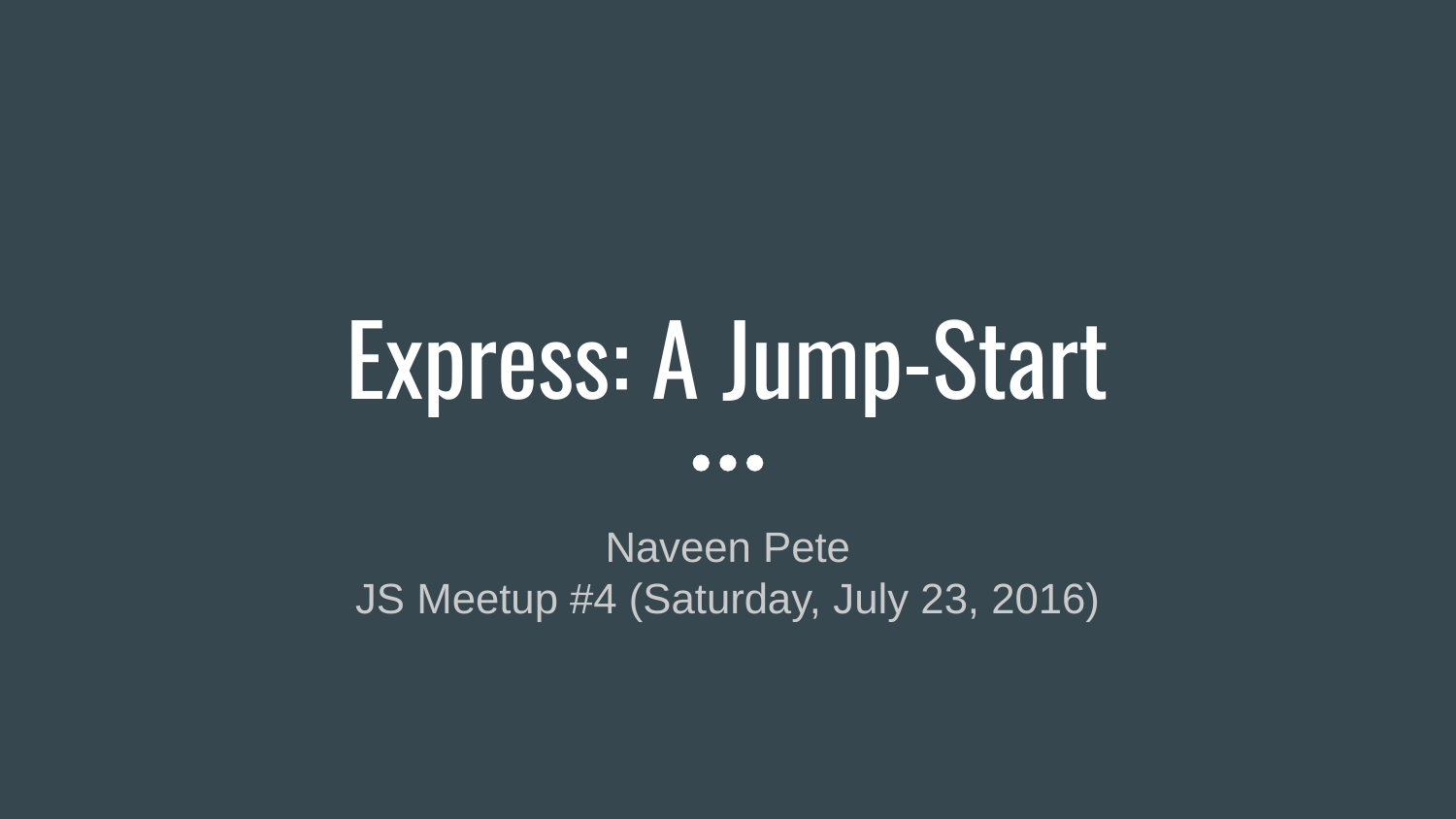

# Express: A Jump-Start
Naveen Pete
JS Meetup #4 (Saturday, July 23, 2016)